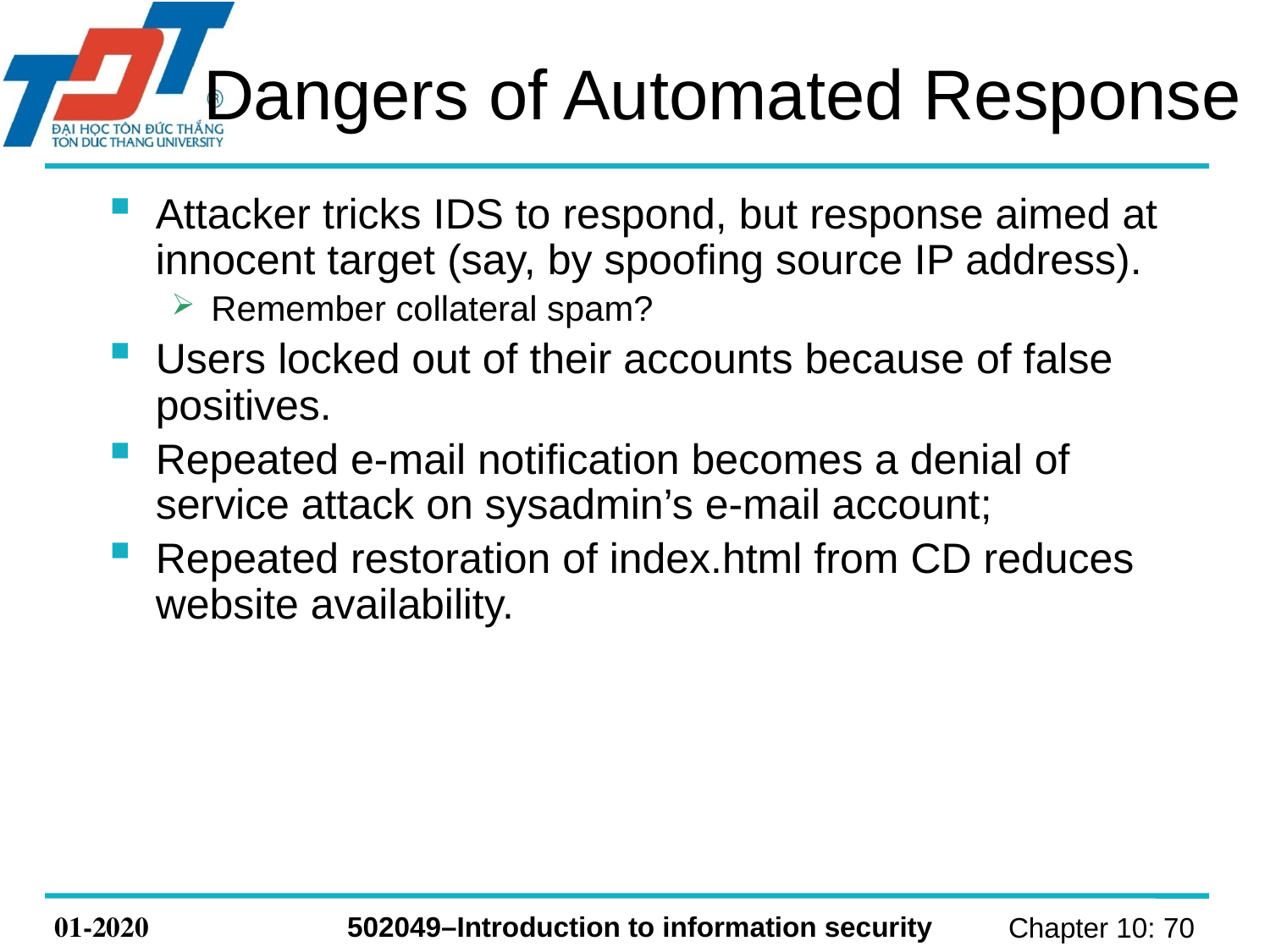

# Dangers of Automated Response
Attacker tricks IDS to respond, but response aimed at innocent target (say, by spoofing source IP address).
Remember collateral spam?
Users locked out of their accounts because of false positives.
Repeated e-mail notification becomes a denial of service attack on sysadmin’s e-mail account;
Repeated restoration of index.html from CD reduces website availability.